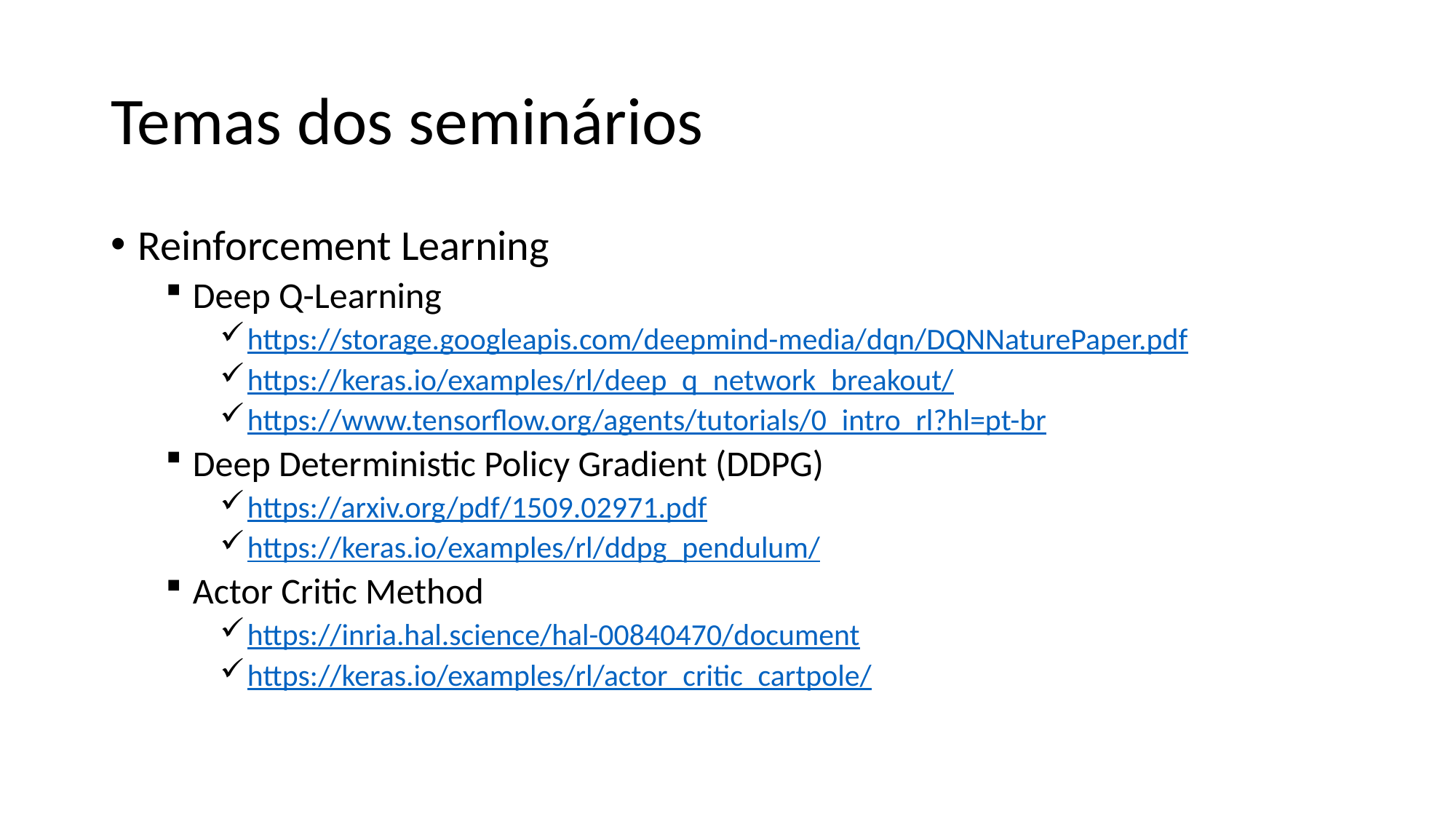

# Temas dos seminários
Reinforcement Learning
Deep Q-Learning
https://storage.googleapis.com/deepmind-media/dqn/DQNNaturePaper.pdf
https://keras.io/examples/rl/deep_q_network_breakout/
https://www.tensorflow.org/agents/tutorials/0_intro_rl?hl=pt-br
Deep Deterministic Policy Gradient (DDPG)
https://arxiv.org/pdf/1509.02971.pdf
https://keras.io/examples/rl/ddpg_pendulum/
Actor Critic Method
https://inria.hal.science/hal-00840470/document
https://keras.io/examples/rl/actor_critic_cartpole/